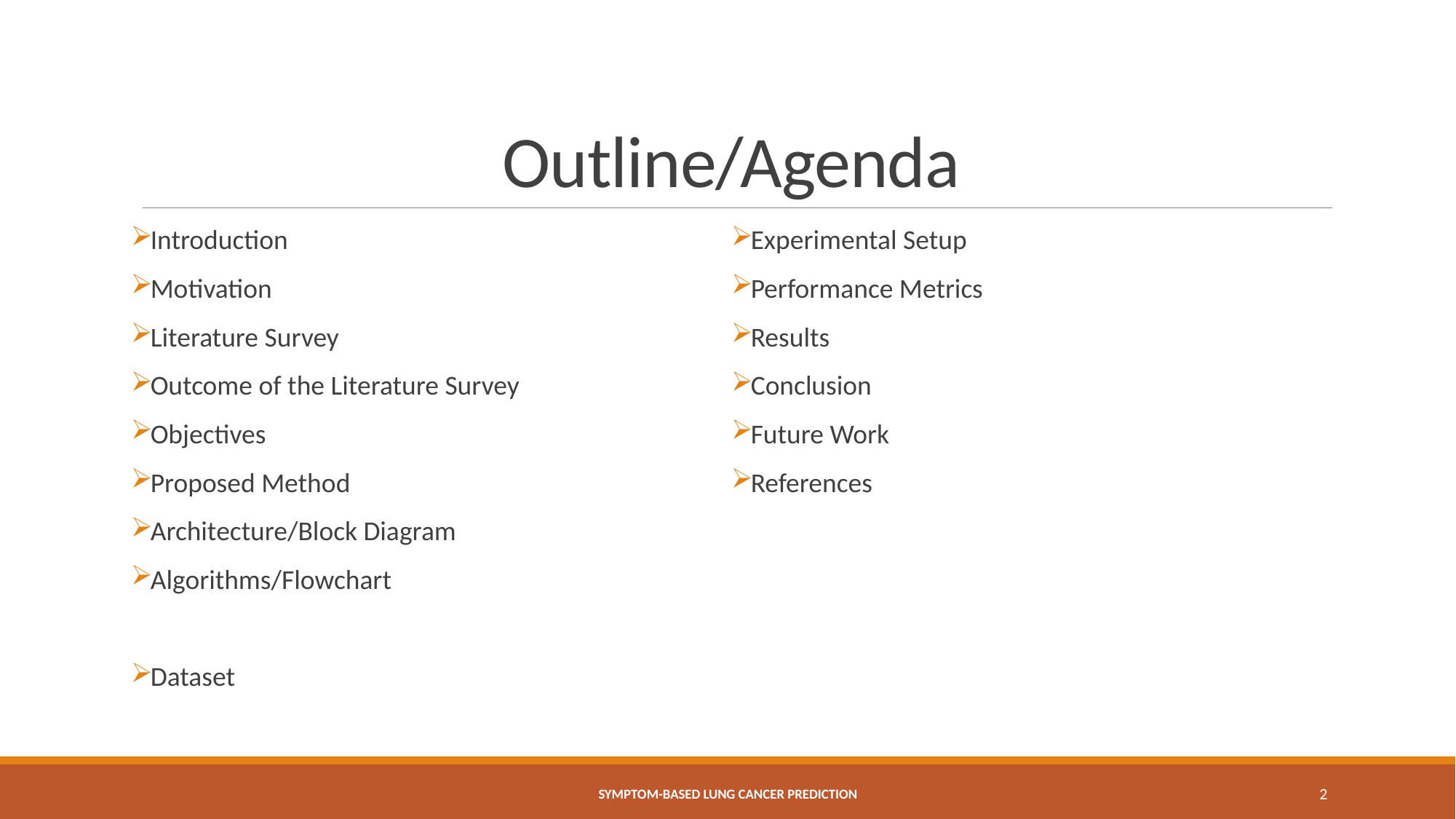

# Outline/Agenda
Introduction
Motivation
Literature Survey
Outcome of the Literature Survey
Objectives
Proposed Method
Architecture/Block Diagram
Algorithms/Flowchart

Dataset
Experimental Setup
Performance Metrics
Results
Conclusion
Future Work
References

SYMPTOM-BASED LUNG CANCER PREDICTION
2